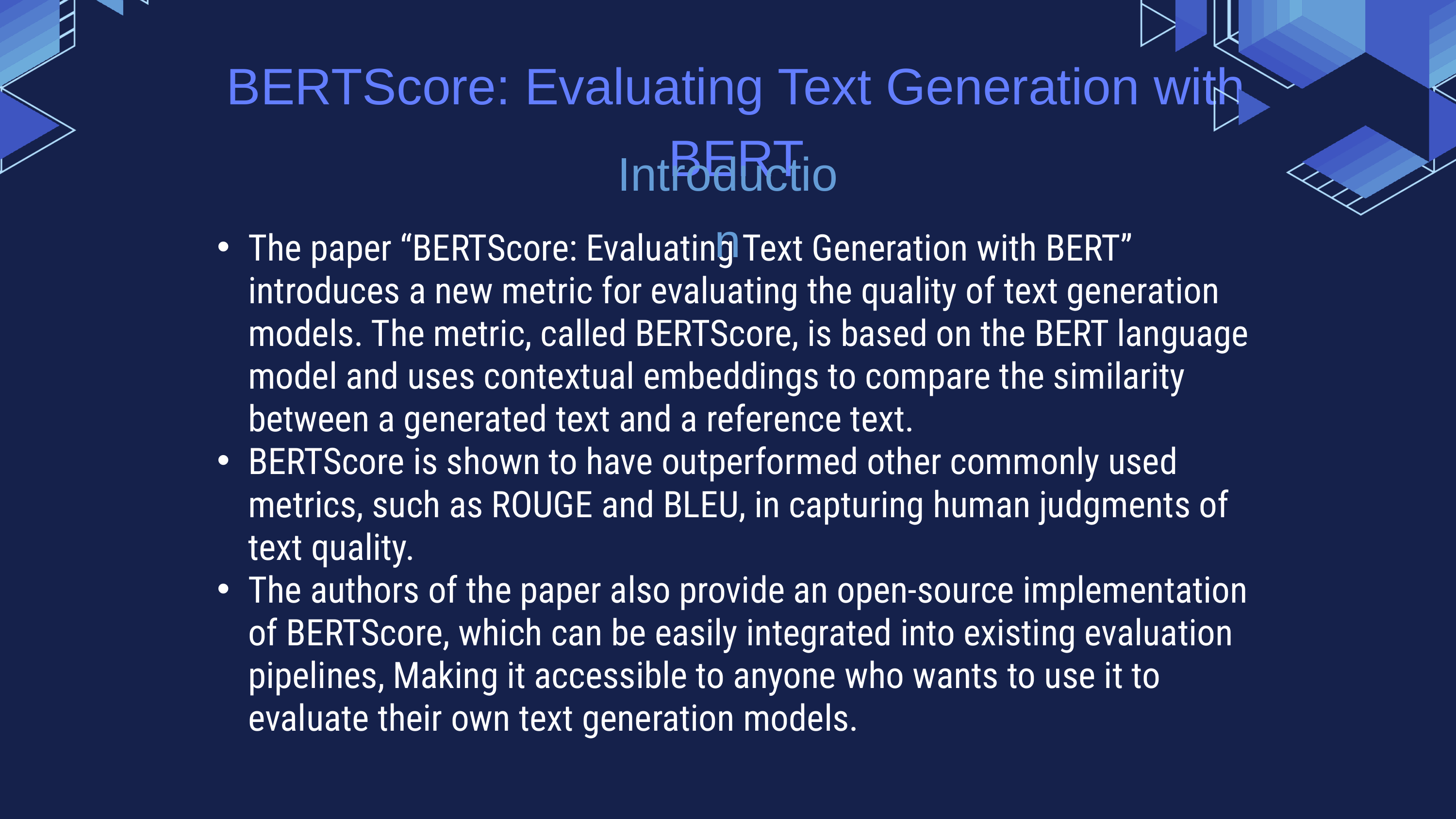

BERTScore: Evaluating Text Generation with BERT
Introduction
The paper “BERTScore: Evaluating Text Generation with BERT” introduces a new metric for evaluating the quality of text generation models. The metric, called BERTScore, is based on the BERT language model and uses contextual embeddings to compare the similarity between a generated text and a reference text.
BERTScore is shown to have outperformed other commonly used metrics, such as ROUGE and BLEU, in capturing human judgments of text quality.
The authors of the paper also provide an open-source implementation of BERTScore, which can be easily integrated into existing evaluation pipelines, Making it accessible to anyone who wants to use it to evaluate their own text generation models.